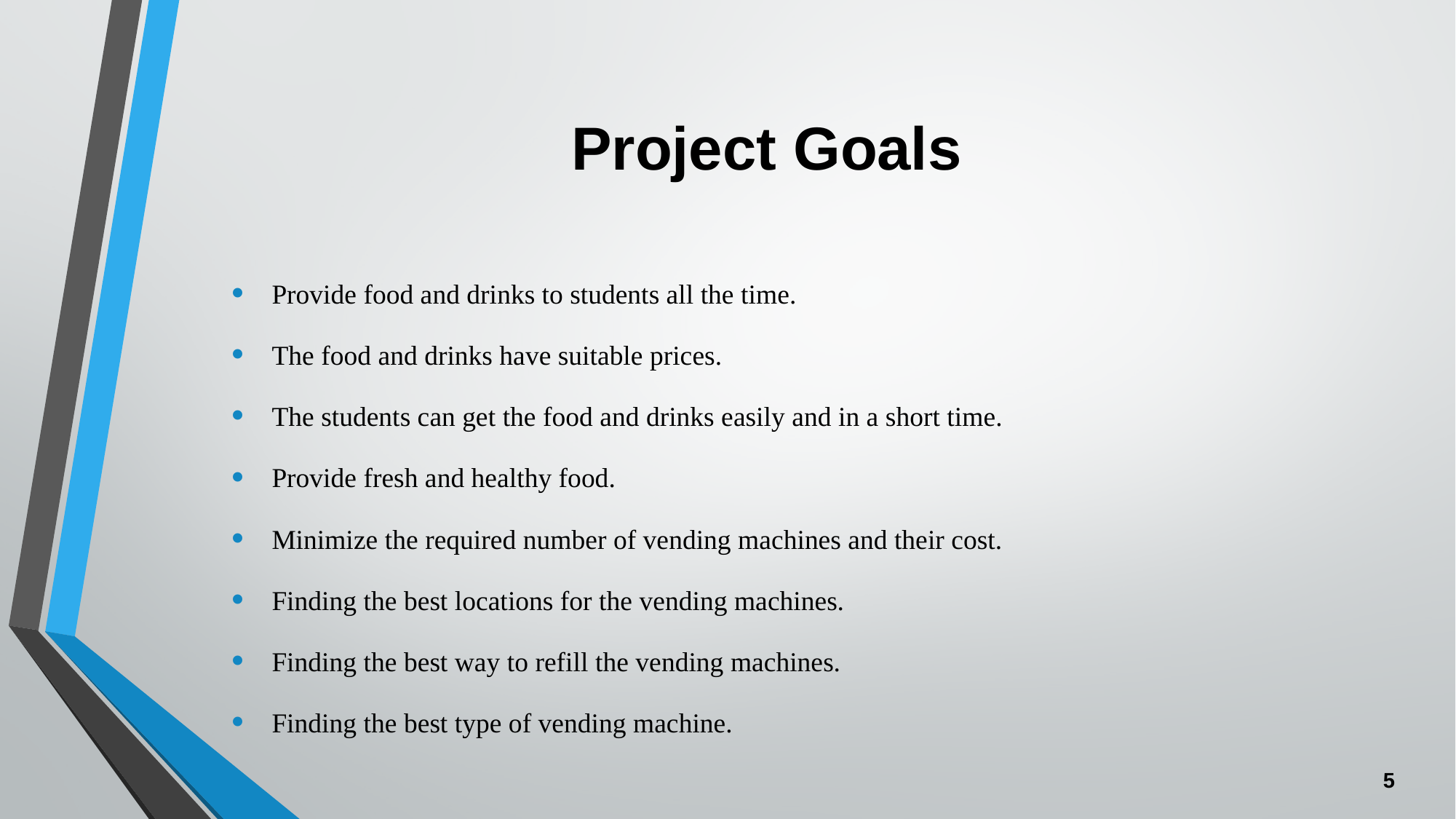

# Project Goals
Provide food and drinks to students all the time.
The food and drinks have suitable prices.
The students can get the food and drinks easily and in a short time.
Provide fresh and healthy food.
Minimize the required number of vending machines and their cost.
Finding the best locations for the vending machines.
Finding the best way to refill the vending machines.
Finding the best type of vending machine.
5